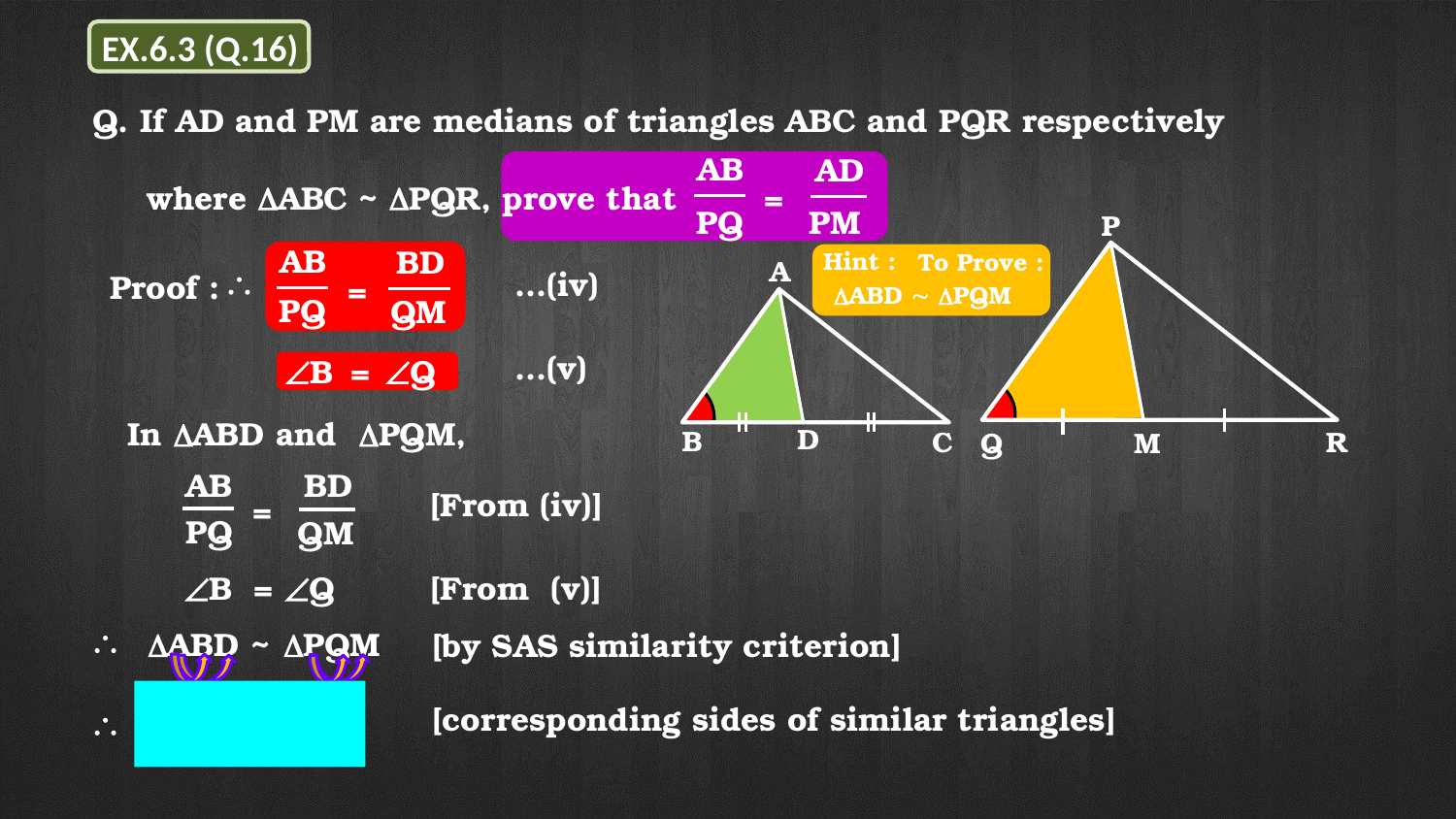

EX.6.3 (Q.16)

Q. If AD and PM are medians of triangles ABC and PQR respectively

     where ΔABC ~ ΔPQR, prove that
AB
AD
=
PQ
PM

P

R
Q
M
AB
BD
Hint :
To Prove :

ΔABD ∼ ΔPQM

A

D
B
C
∴
...(iv)
Proof :
=
PQ
QM

...(v)
∠B
=
∠Q

In ΔABD and  ΔPQM,
AB
BD
[From (iv)]
=
PQ
QM
∠B
=
∠Q
[From  (v)]
∴
 ΔABD
~
ΔPQM
[by SAS similarity criterion]

AB
AD

[corresponding sides of similar triangles]
=
∴
PQ
PM